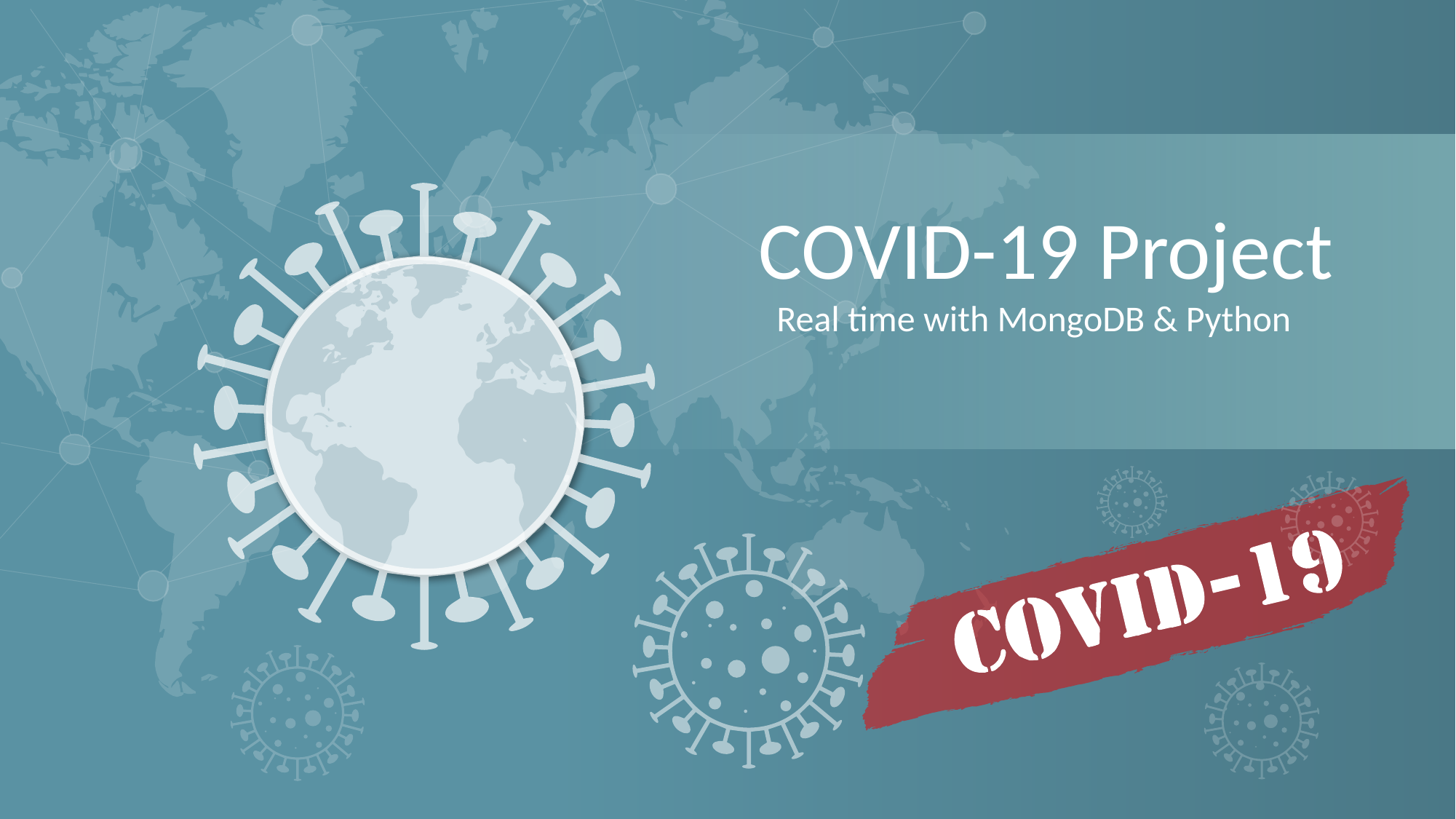

COVID-19 Project
Real time with MongoDB & Python